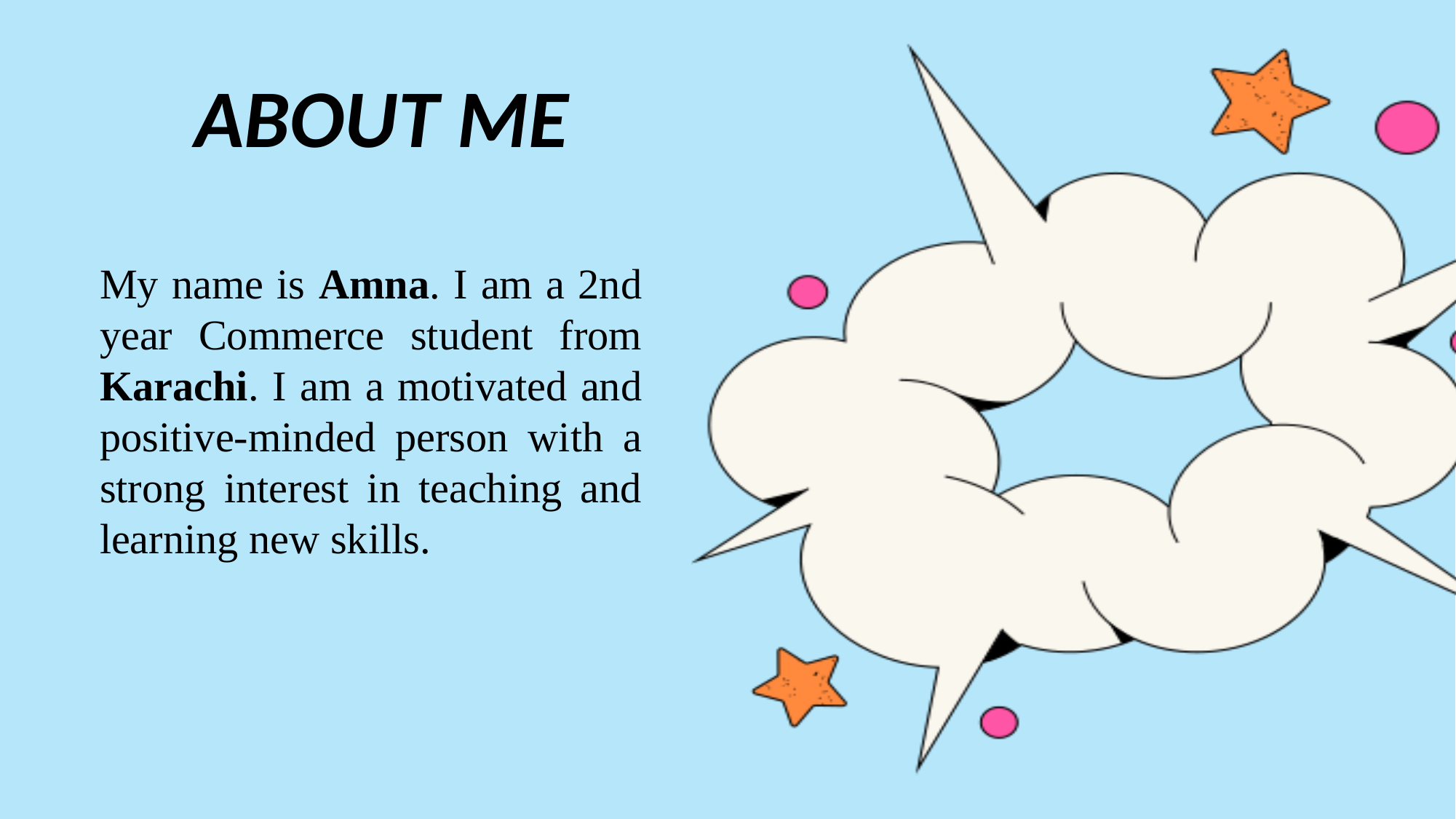

ABOUT ME

My name is Amna. I am a 2nd year Commerce student from Karachi. I am a motivated and positive-minded person with a strong interest in teaching and learning new skills.